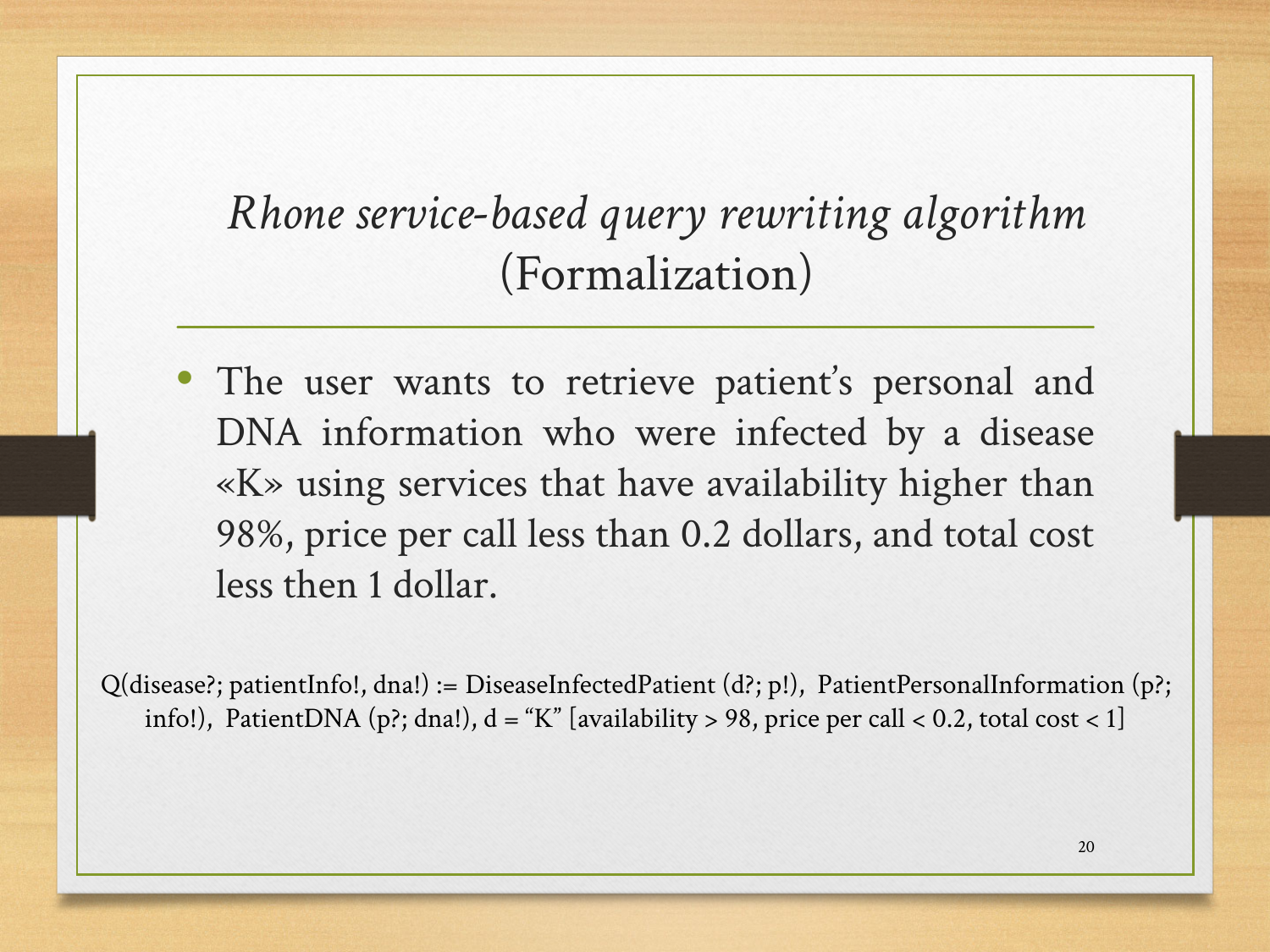

Rhone service-based query rewriting algorithm
(Formalization)
The user wants to retrieve patient’s personal and DNA information who were infected by a disease «K» using services that have availability higher than 98%, price per call less than 0.2 dollars, and total cost less then 1 dollar.

Q(disease?; patientInfo!, dna!) := DiseaseInfectedPatient (d?; p!),  PatientPersonalInformation (p?; info!),  PatientDNA (p?; dna!), d = “K” [availability > 98, price per call < 0.2, total cost < 1]

20